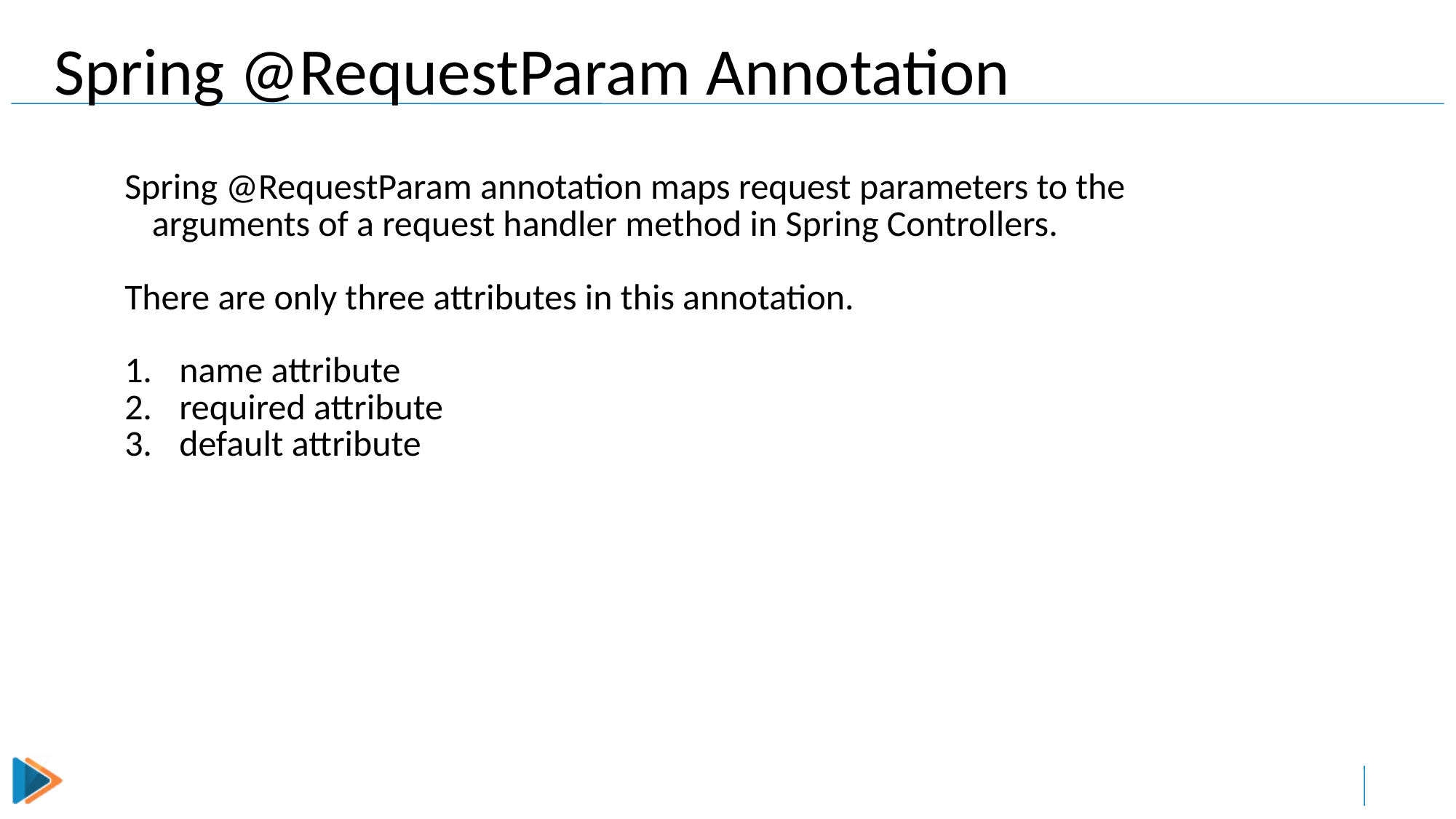

# Spring @RequestParam Annotation
Spring @RequestParam annotation maps request parameters to the arguments of a request handler method in Spring Controllers.

There are only three attributes in this annotation.

name attribute
required attribute
default attribute